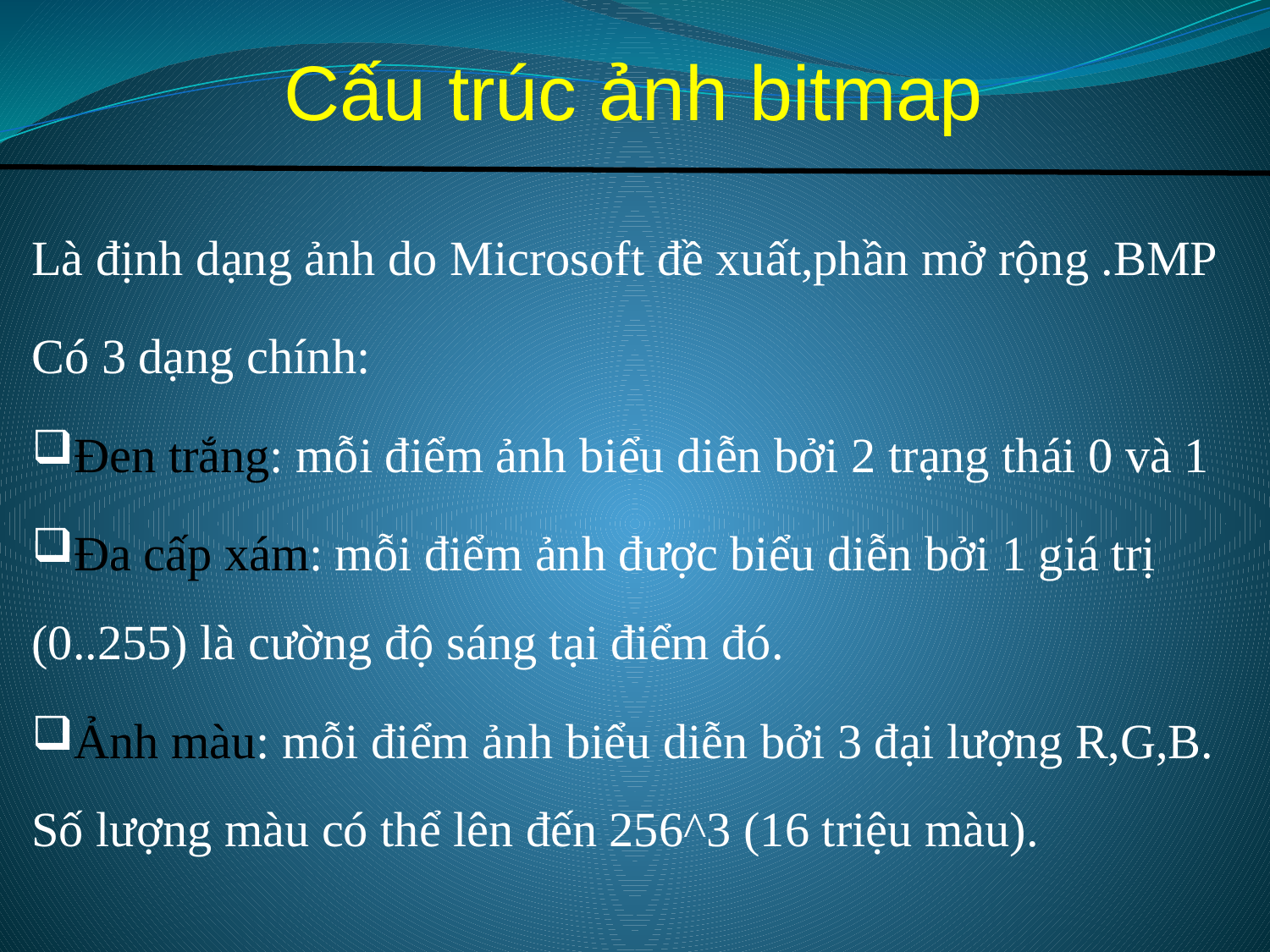

# Cấu trúc ảnh bitmap

Là định dạng ảnh do Microsoft đề xuất,phần mở rộng .BMP
Có 3 dạng chính:
Đen trắng: mỗi điểm ảnh biểu diễn bởi 2 trạng thái 0 và 1
Đa cấp xám: mỗi điểm ảnh được biểu diễn bởi 1 giá trị (0..255) là cường độ sáng tại điểm đó.
Ảnh màu: mỗi điểm ảnh biểu diễn bởi 3 đại lượng R,G,B. Số lượng màu có thể lên đến 256^3 (16 triệu màu).